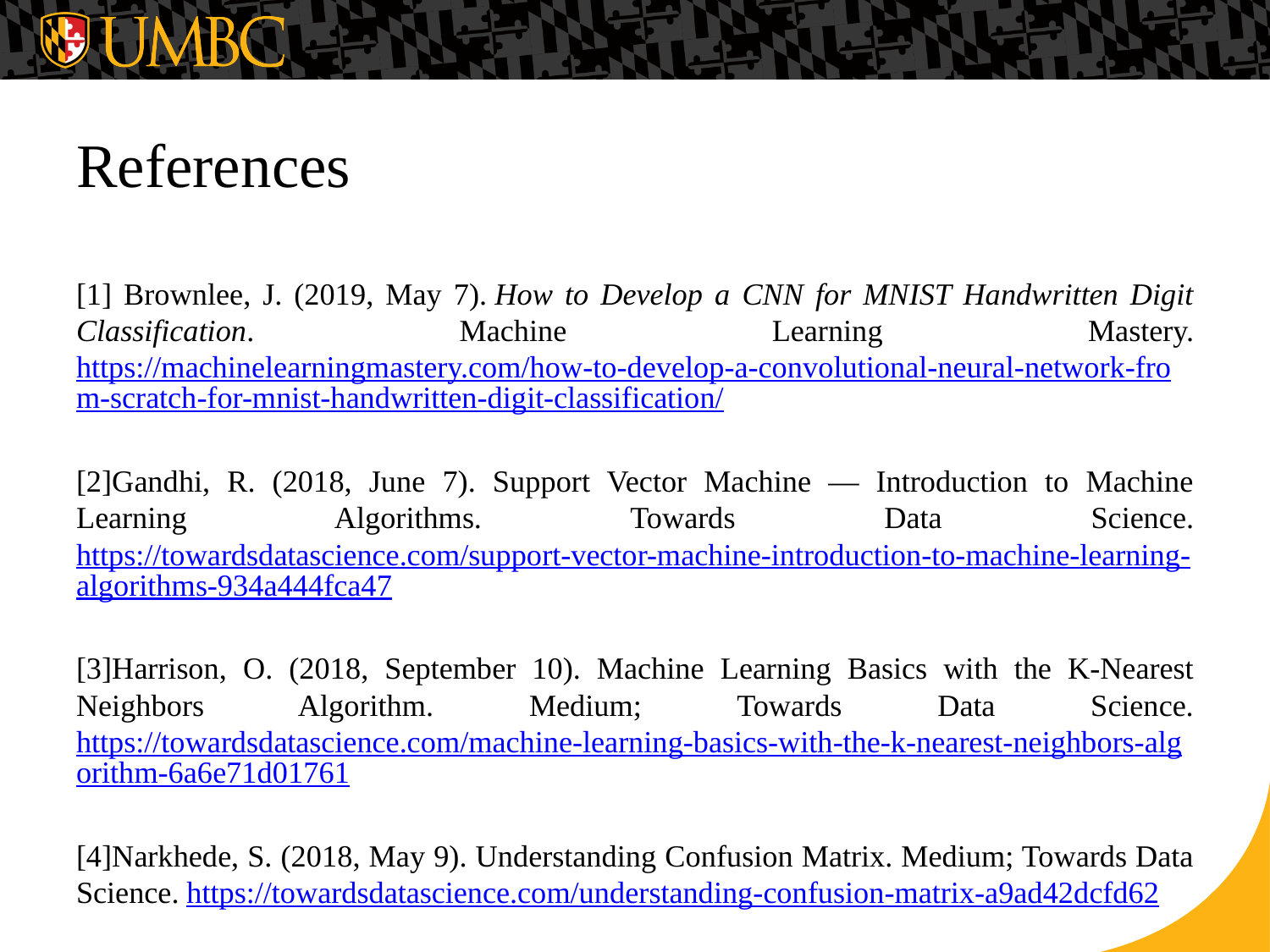

# References
[1] Brownlee, J. (2019, May 7). How to Develop a CNN for MNIST Handwritten Digit Classification. Machine Learning Mastery. https://machinelearningmastery.com/how-to-develop-a-convolutional-neural-network-from-scratch-for-mnist-handwritten-digit-classification/

[2]Gandhi, R. (2018, June 7). Support Vector Machine — Introduction to Machine Learning Algorithms. Towards Data Science. https://towardsdatascience.com/support-vector-machine-introduction-to-machine-learning-algorithms-934a444fca47

[3]Harrison, O. (2018, September 10). Machine Learning Basics with the K-Nearest Neighbors Algorithm. Medium; Towards Data Science. https://towardsdatascience.com/machine-learning-basics-with-the-k-nearest-neighbors-algorithm-6a6e71d01761

[4]Narkhede, S. (2018, May 9). Understanding Confusion Matrix. Medium; Towards Data Science. https://towardsdatascience.com/understanding-confusion-matrix-a9ad42dcfd62